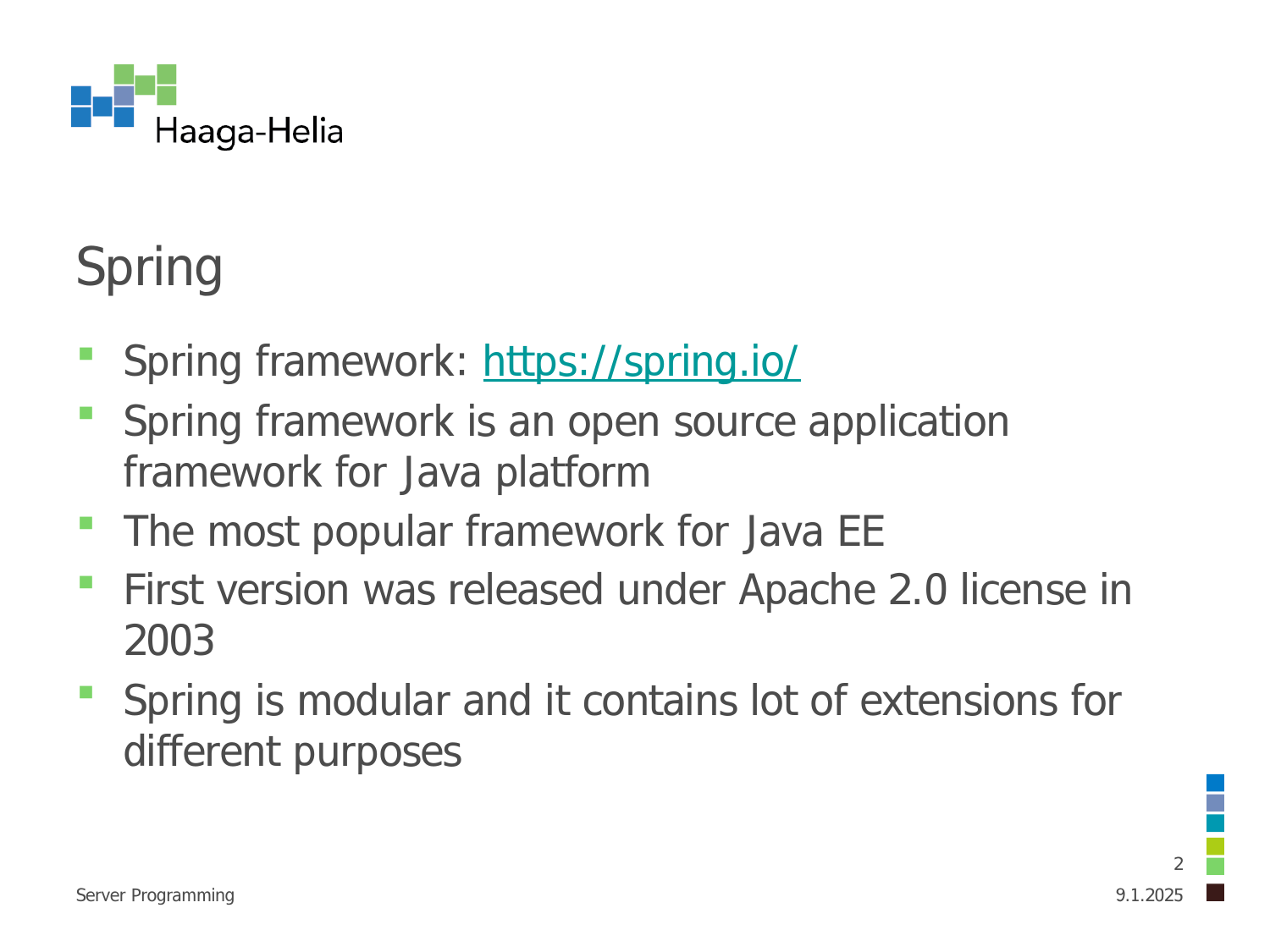

# Spring
Spring framework: https://spring.io/
Spring framework is an open source application framework for Java platform
The most popular framework for Java EE
First version was released under Apache 2.0 license in 2003
Spring is modular and it contains lot of extensions for different purposes

2
Server Programming
9.1.2025